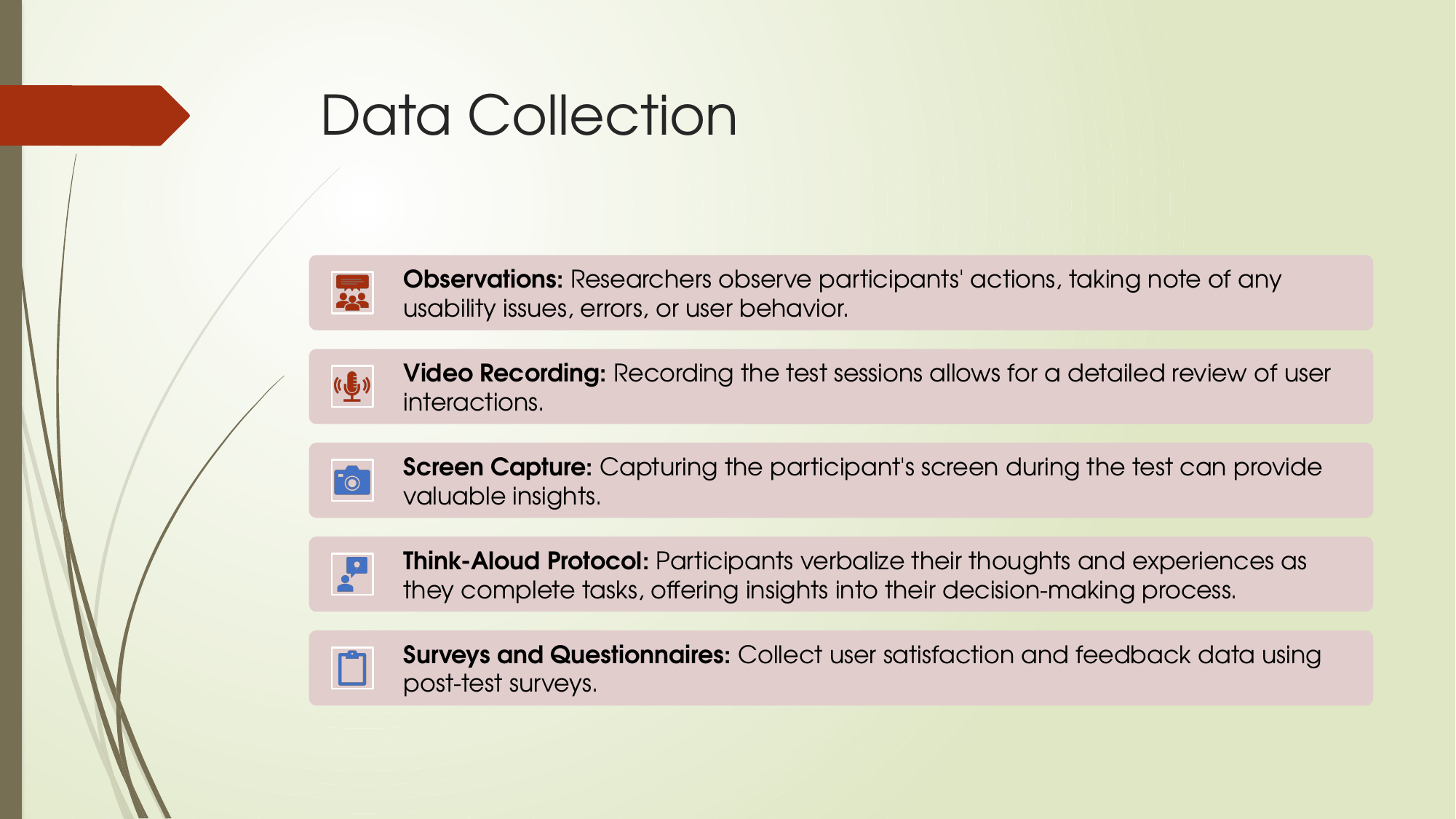

# Data Collection
Observations: Researchers observe participants' actions, taking note of any usability issues, errors, or user behavior.
Video Recording: Recording the test sessions allows for a detailed review of user interactions.
Screen Capture: Capturing the participant's screen during the test can provide valuable insights.
Think-Aloud Protocol: Participants verbalize their thoughts and experiences as they complete tasks, offering insights into their decision-making process.
Surveys and Questionnaires: Collect user satisfaction and feedback data using post-test surveys.